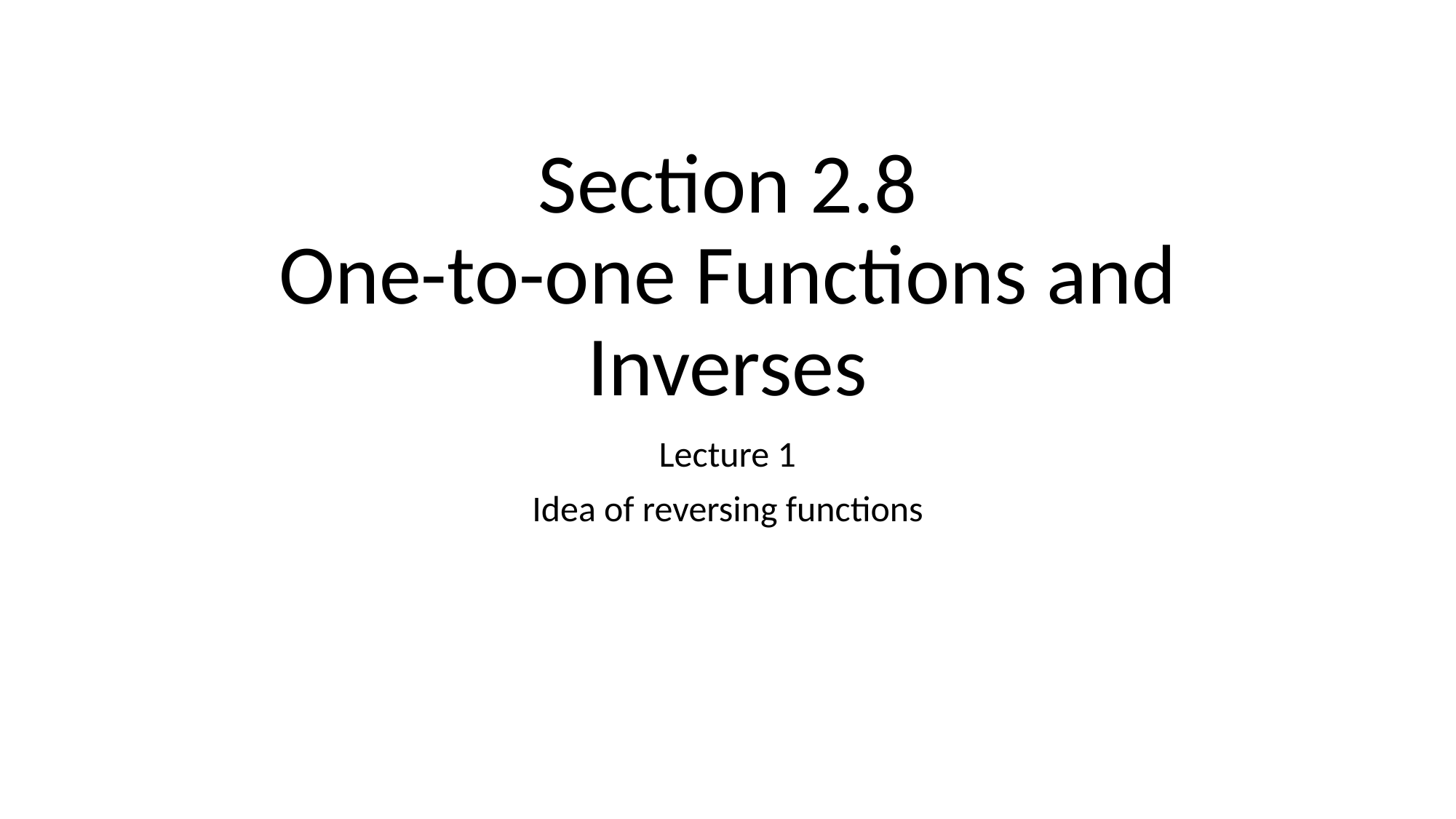

# Section 2.8 One-to-one Functions and Inverses

Lecture 1
Idea of reversing functions